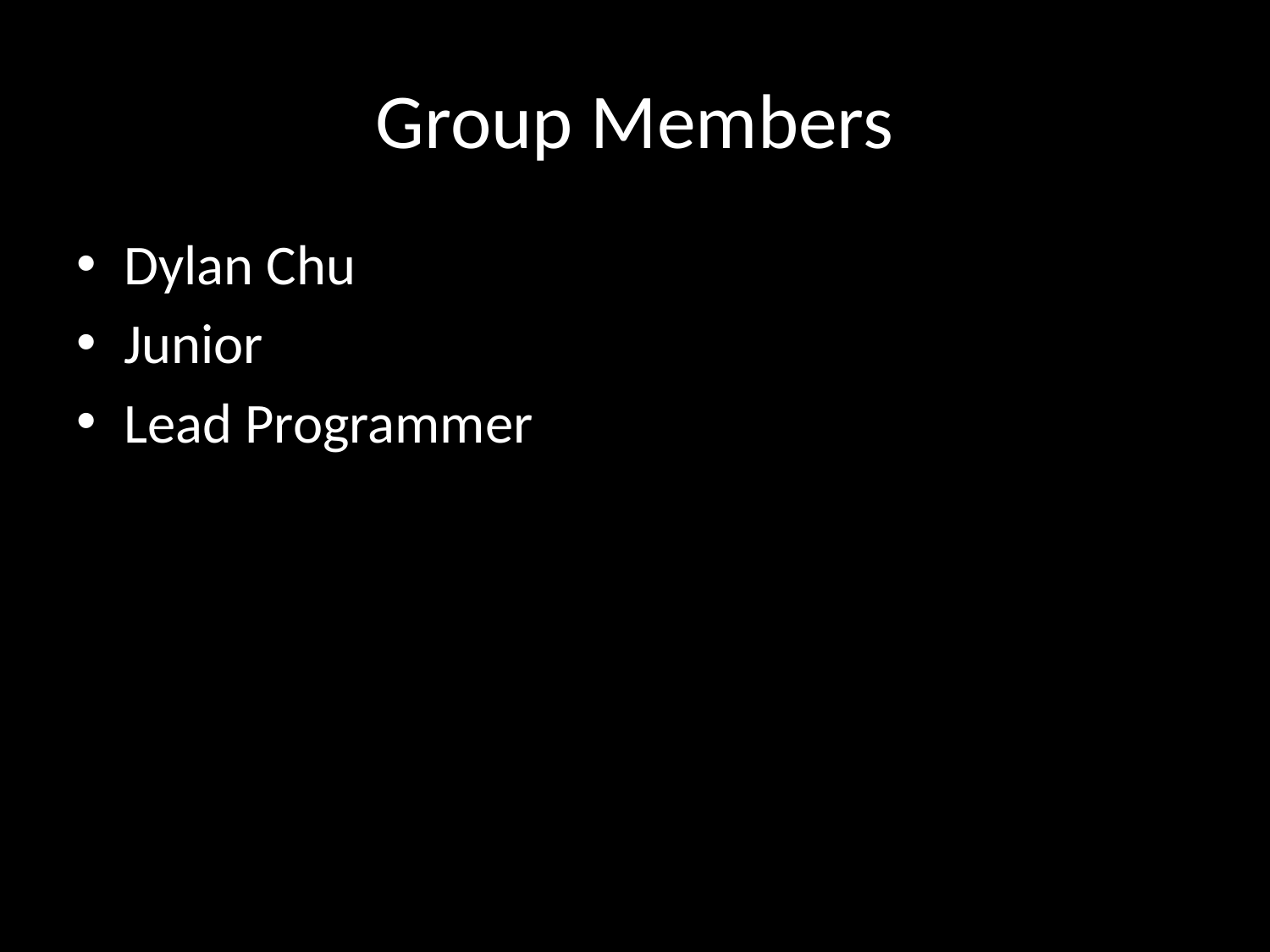

# Group Members
Dylan Chu
Junior
Lead Programmer